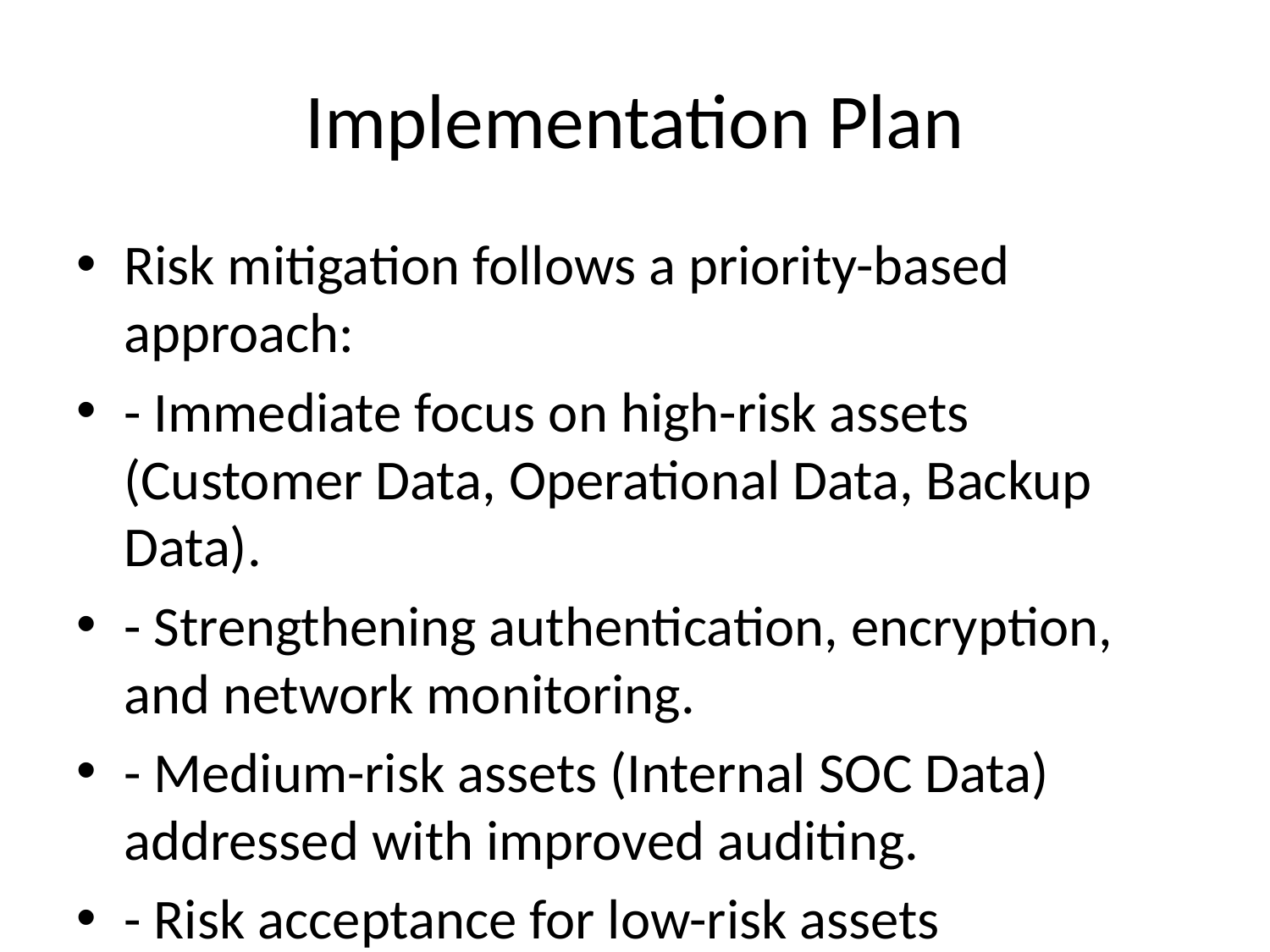

# Implementation Plan
Risk mitigation follows a priority-based approach:
- Immediate focus on high-risk assets (Customer Data, Operational Data, Backup Data).
- Strengthening authentication, encryption, and network monitoring.
- Medium-risk assets (Internal SOC Data) addressed with improved auditing.
- Risk acceptance for low-risk assets (Documentation).